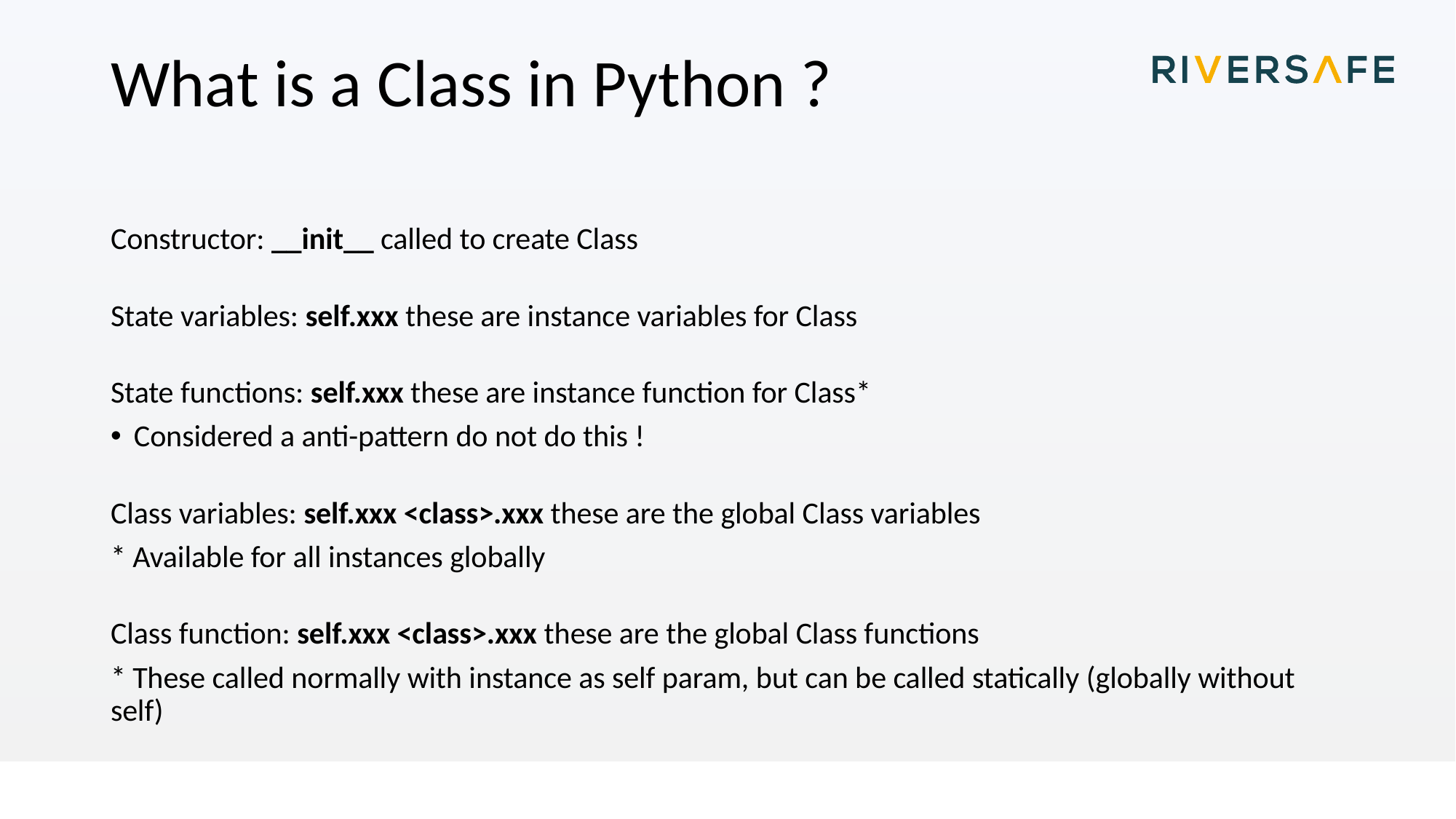

# What is a Class in Python ?
Constructor: __init__ called to create Class
State variables: self.xxx these are instance variables for Class
State functions: self.xxx these are instance function for Class*
Considered a anti-pattern do not do this !
Class variables: self.xxx <class>.xxx these are the global Class variables
* Available for all instances globally
Class function: self.xxx <class>.xxx these are the global Class functions
* These called normally with instance as self param, but can be called statically (globally without self)